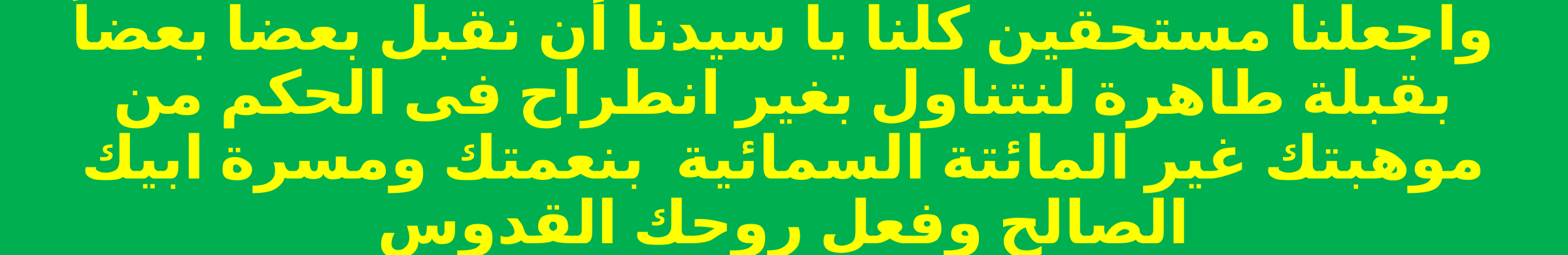

واجعلنا مستحقين كلنا يا سيدنا أن نقبل بعضا بعضاً بقبلة طاهرة لنتناول بغير انطراح فى الحكم من موهبتك غير المائتة السمائية  بنعمتك ومسرة ابيك الصالح وفعل روحك القدوس